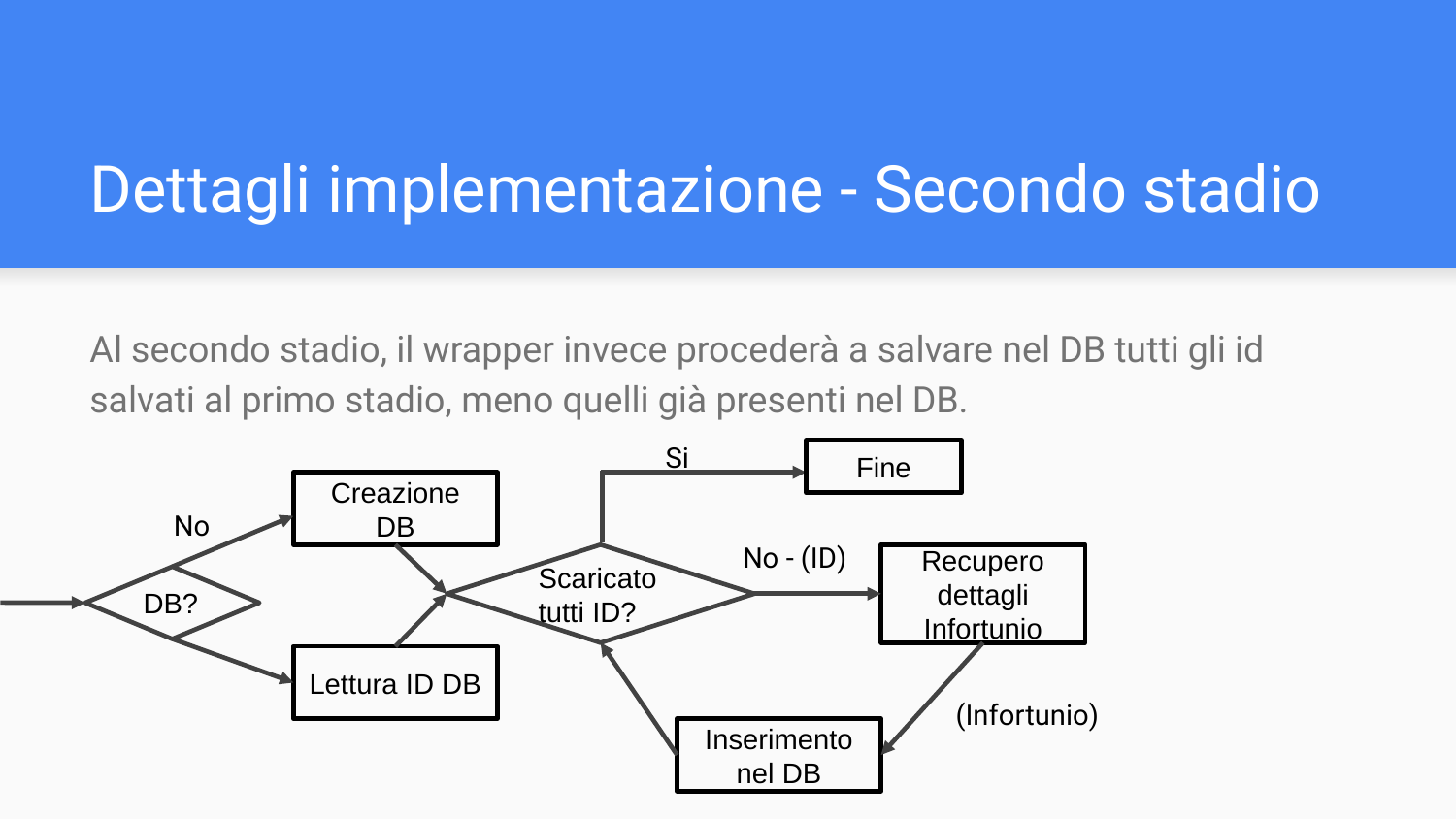

# Dettagli implementazione - Secondo stadio
Al secondo stadio, il wrapper invece procederà a salvare nel DB tutti gli id salvati al primo stadio, meno quelli già presenti nel DB.
Si

Fine
Creazione DB
No
No - (ID)

Scaricato tutti ID?
Recupero dettagli Infortunio
DB?
Lettura ID DB
(Infortunio)

Inserimento nel DB